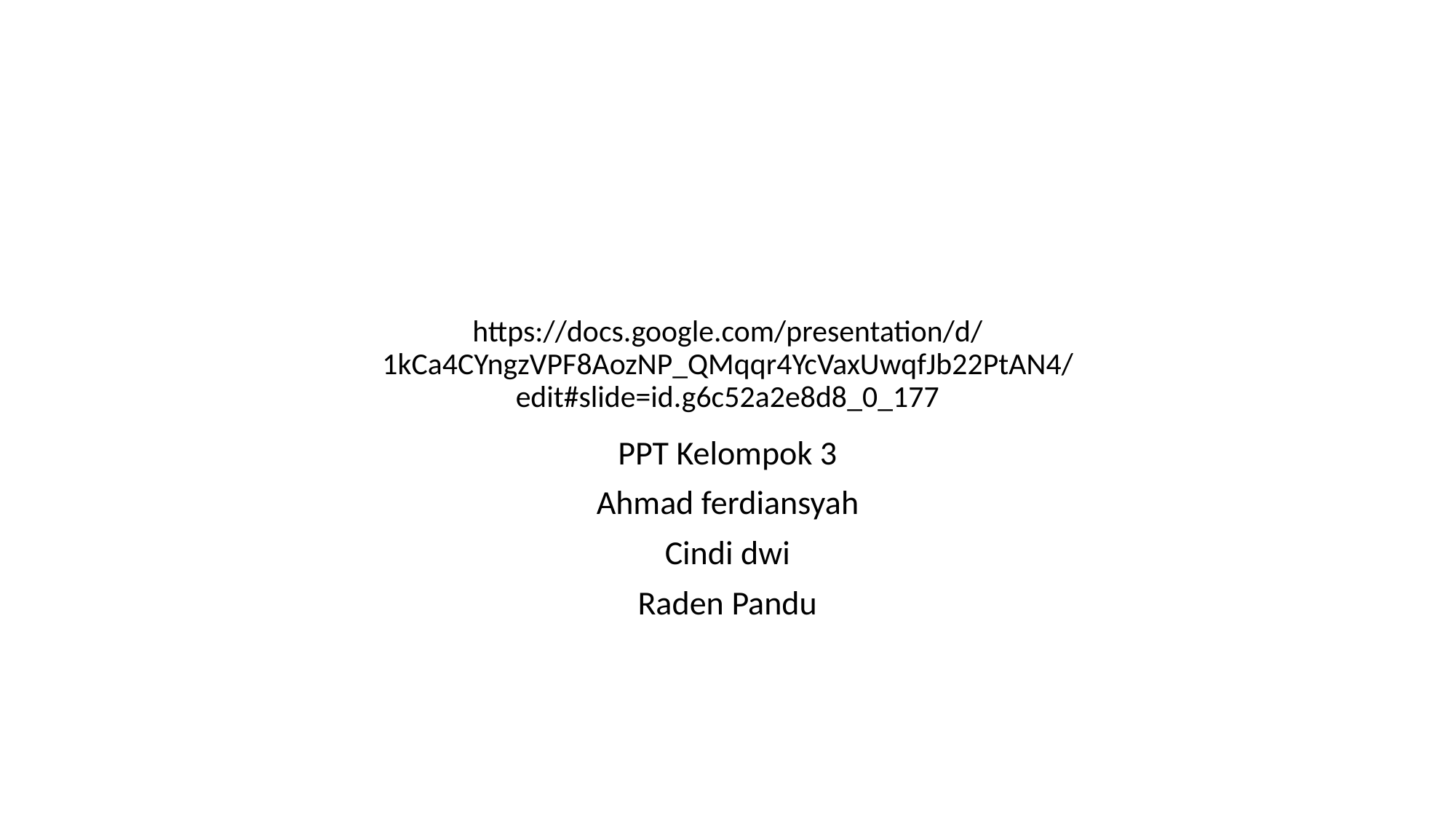

# https://docs.google.com/presentation/d/1kCa4CYngzVPF8AozNP_QMqqr4YcVaxUwqfJb22PtAN4/edit#slide=id.g6c52a2e8d8_0_177
PPT Kelompok 3
Ahmad ferdiansyah
Cindi dwi
Raden Pandu